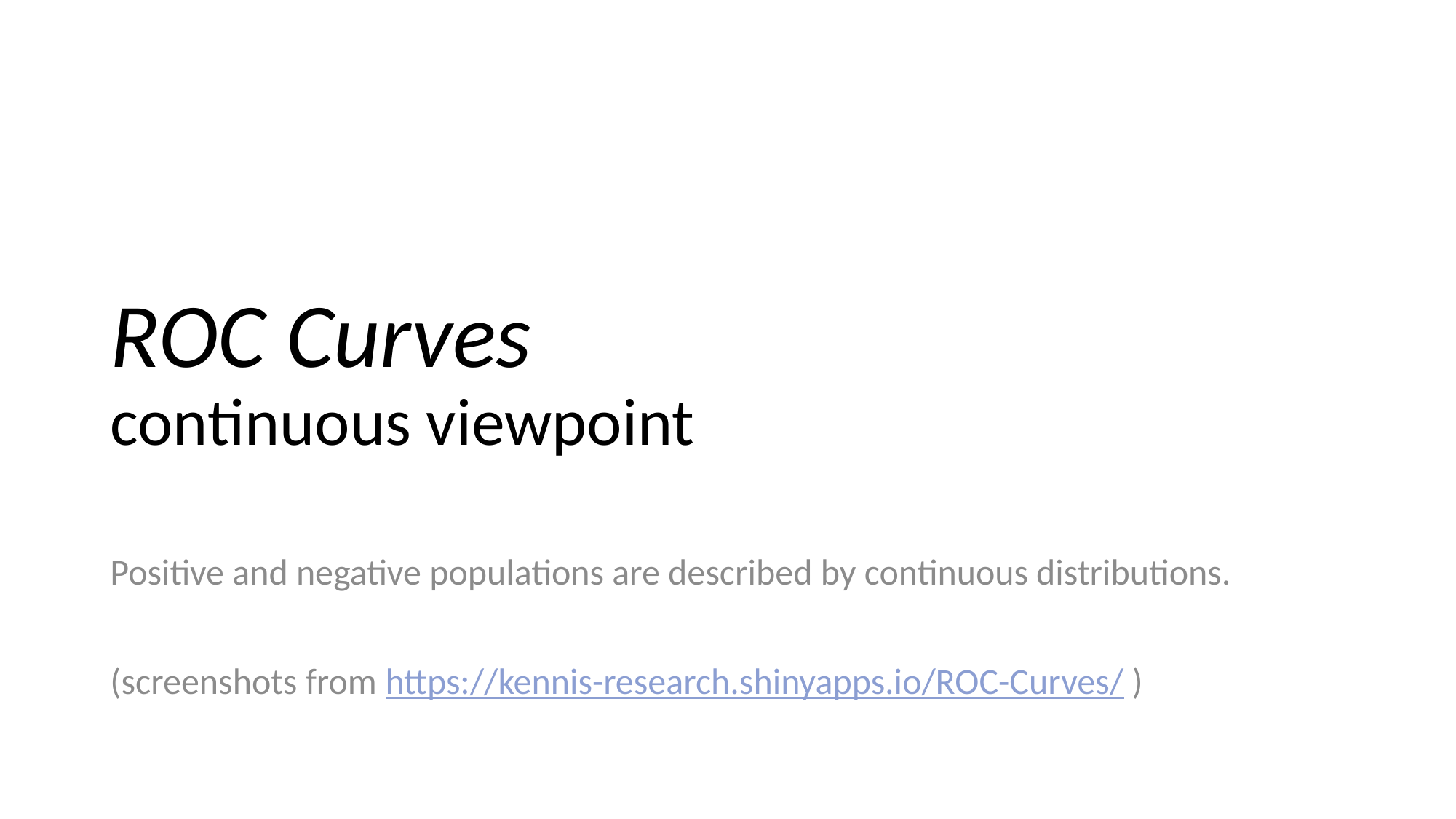

# ROC Curves continuous viewpoint
Positive and negative populations are described by continuous distributions.

(screenshots from https://kennis-research.shinyapps.io/ROC-Curves/ )